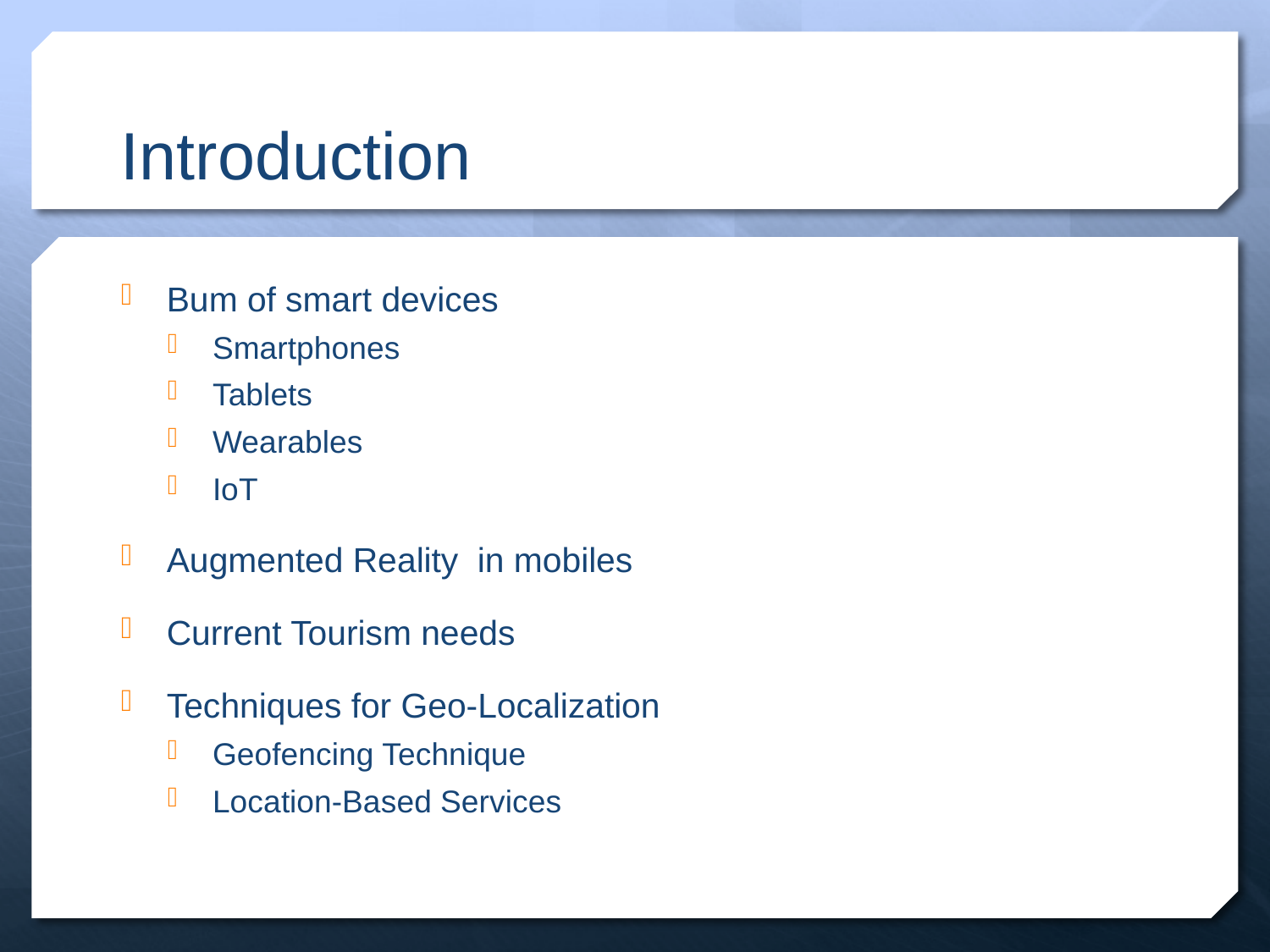

# Introduction
Bum of smart devices
Smartphones
Tablets
Wearables
IoT
Augmented Reality  in mobiles
Current Tourism needs
Techniques for Geo-Localization
Geofencing Technique
Location-Based Services